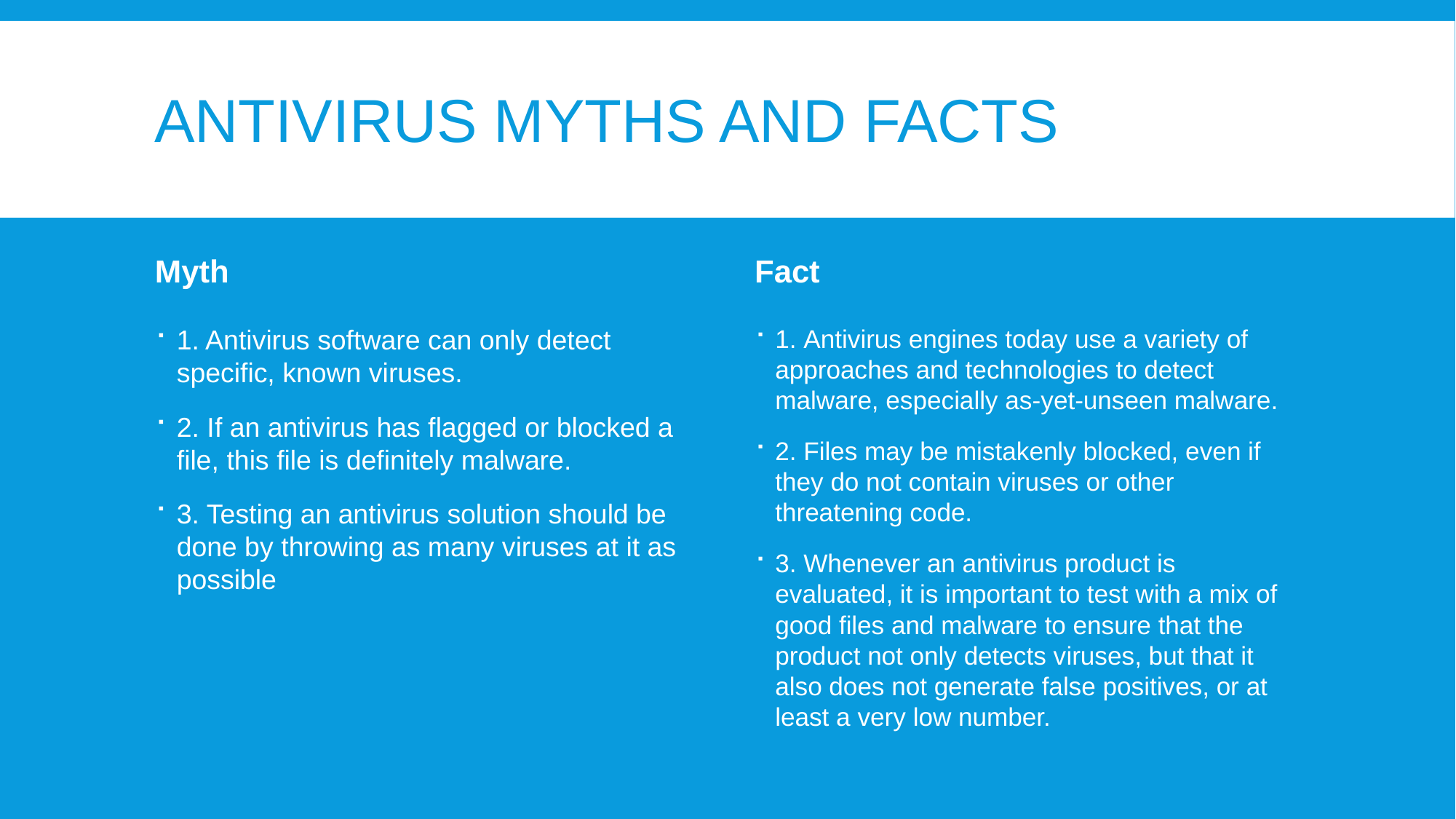

# Antivirus myths and facts
Myth
Fact
1. Antivirus engines today use a variety of approaches and technologies to detect malware, especially as-yet-unseen malware.
2. Files may be mistakenly blocked, even if they do not contain viruses or other threatening code.
3. Whenever an antivirus product is evaluated, it is important to test with a mix of good files and malware to ensure that the product not only detects viruses, but that it also does not generate false positives, or at least a very low number.
1. Antivirus software can only detect specific, known viruses.
2. If an antivirus has flagged or blocked a file, this file is definitely malware.
3. Testing an antivirus solution should be done by throwing as many viruses at it as possible